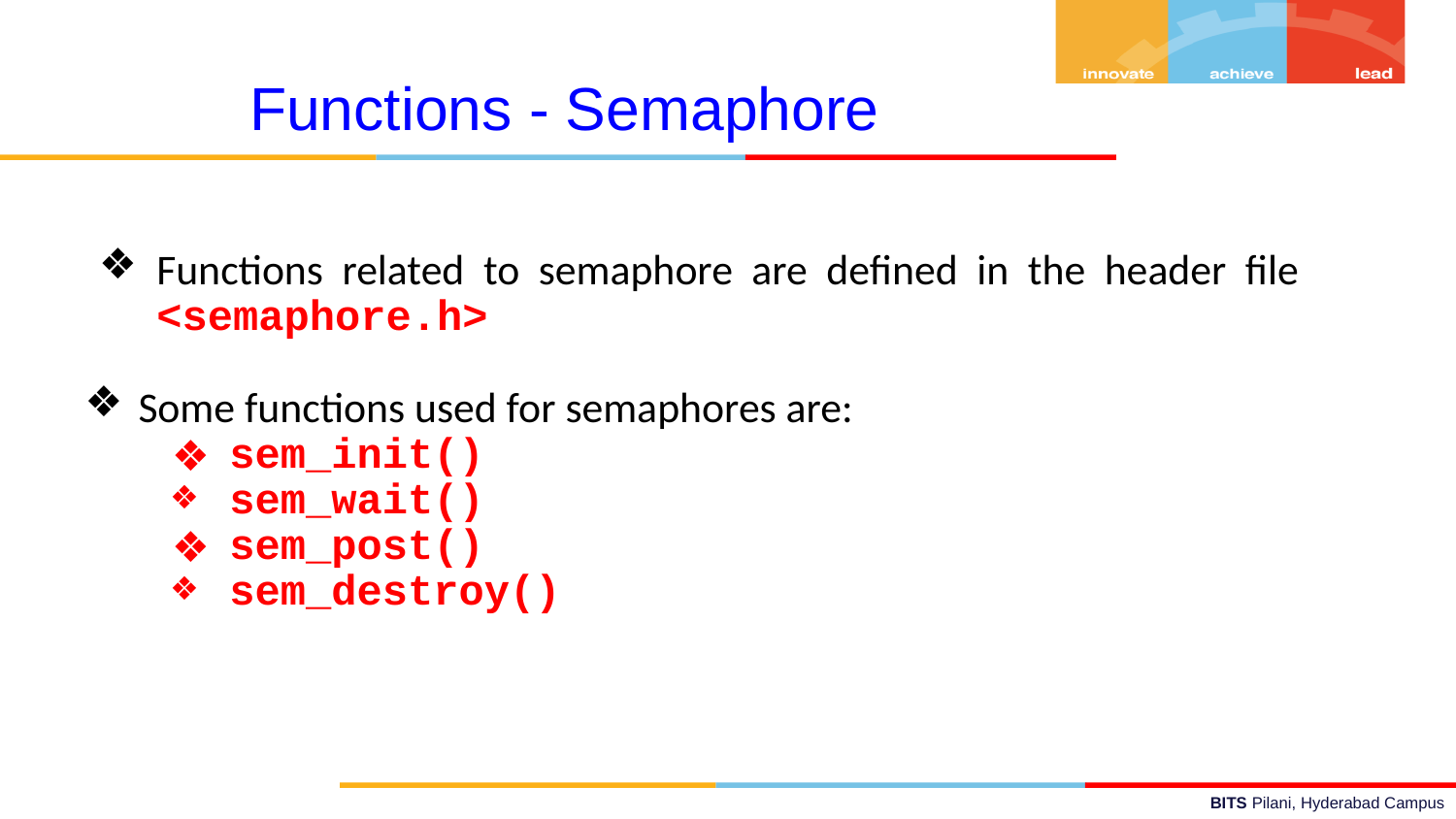

Functions - Semaphore

Functions related to semaphore are defined in the header file <semaphore.h>

Some functions used for semaphores are:
sem_init()
sem_wait()
sem_post()
sem_destroy()